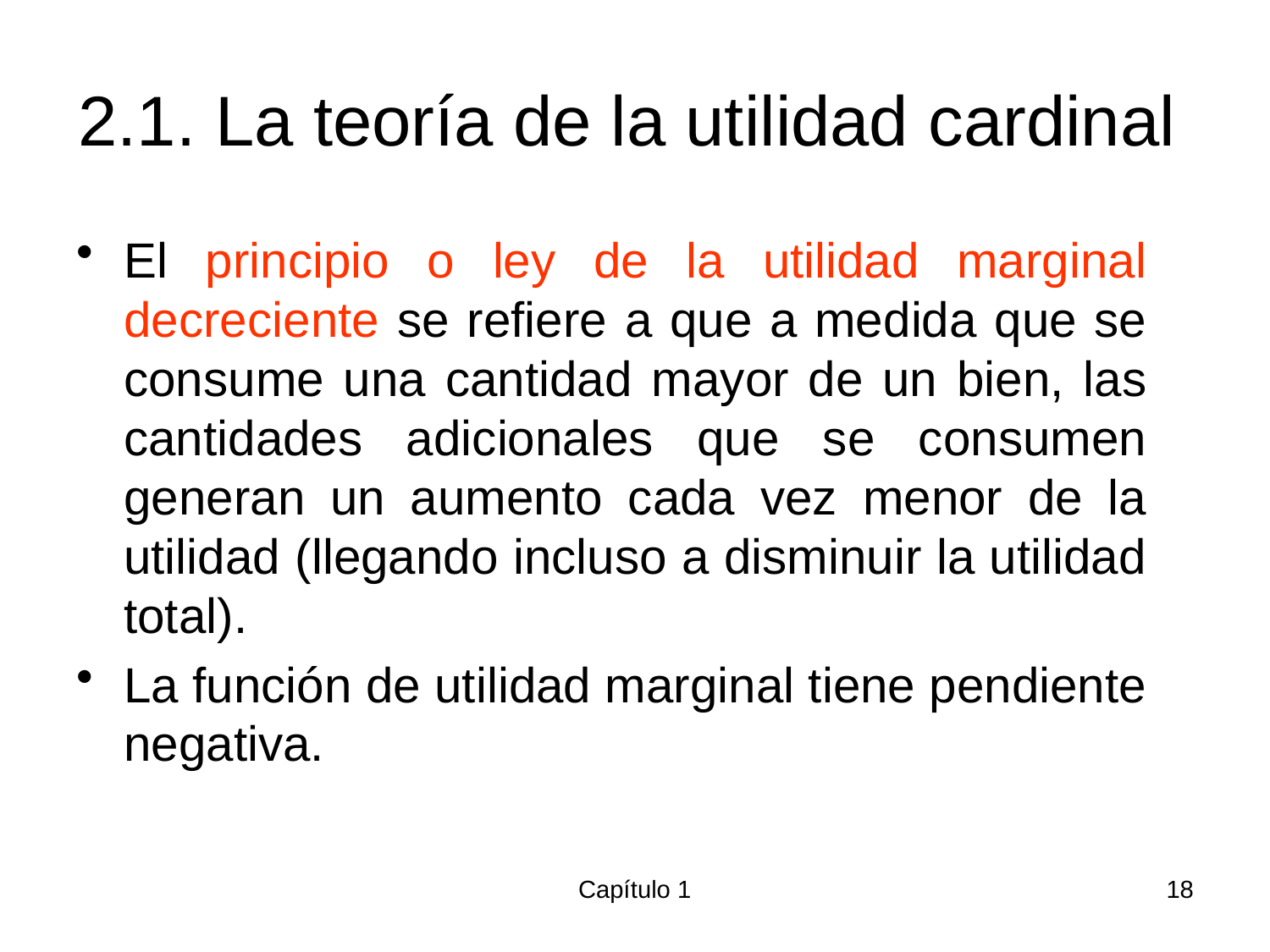

# 2.1. La teoría de la utilidad cardinal
El principio o ley de la utilidad marginal decreciente se refiere a que a medida que se consume una cantidad mayor de un bien, las cantidades adicionales que se consumen generan un aumento cada vez menor de la utilidad (llegando incluso a disminuir la utilidad total).
La función de utilidad marginal tiene pendiente negativa.
Capítulo 1
18